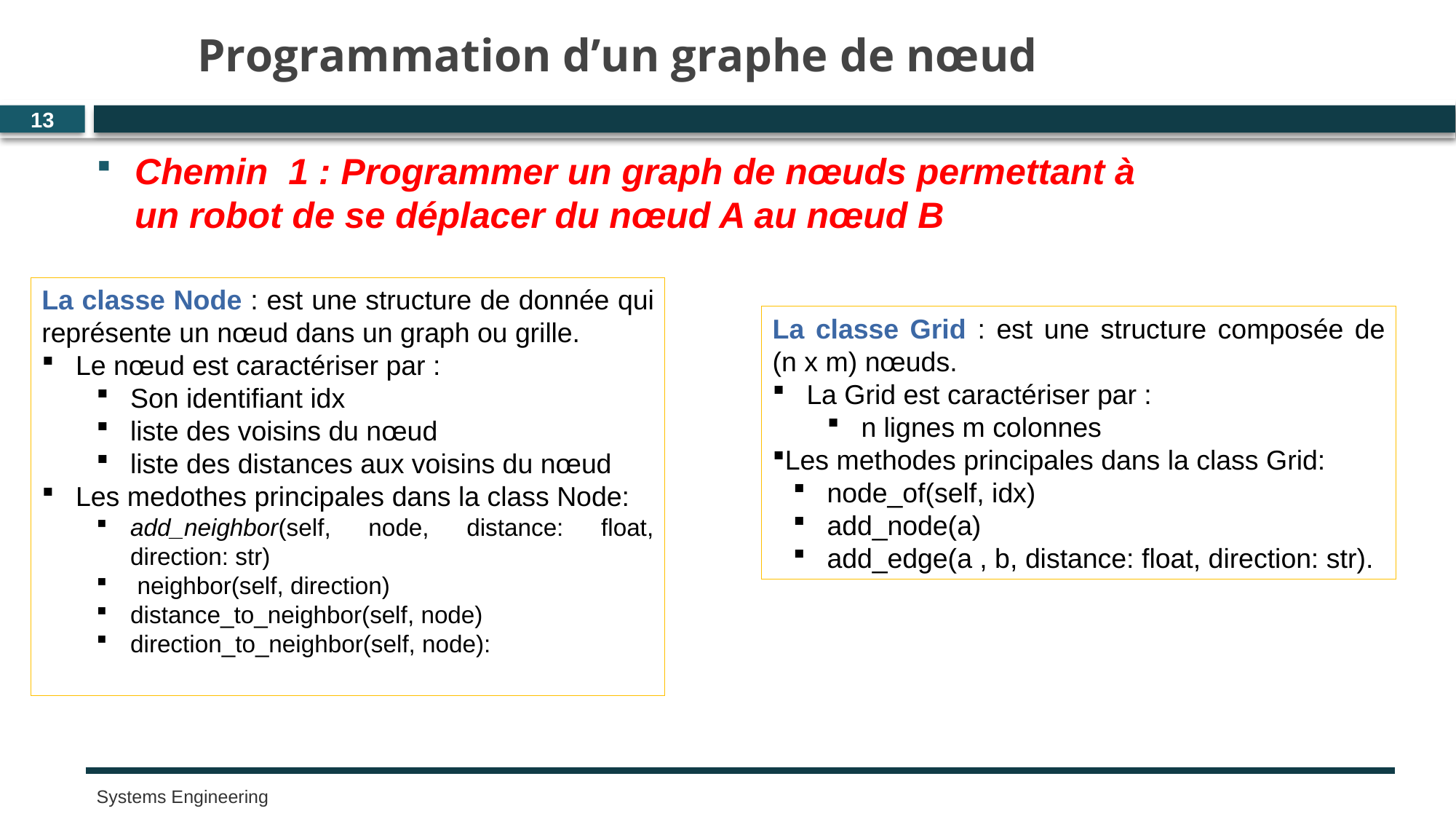

Programmation d’un graphe de nœud
13
Chemin  1 : Programmer un graph de nœuds permettant à un robot de se déplacer du nœud A au nœud B
La classe Node : est une structure de donnée qui représente un nœud dans un graph ou grille.
Le nœud est caractériser par :
Son identifiant idx
liste des voisins du nœud
liste des distances aux voisins du nœud
Les medothes principales dans la class Node:
add_neighbor(self, node, distance: float, direction: str)
 neighbor(self, direction)
distance_to_neighbor(self, node)
direction_to_neighbor(self, node):

La classe Grid : est une structure composée de (n x m) nœuds.
La Grid est caractériser par :
n lignes m colonnes
Les methodes principales dans la class Grid:
node_of(self, idx)
add_node(a)
add_edge(a , b, distance: float, direction: str).
Systems Engineering